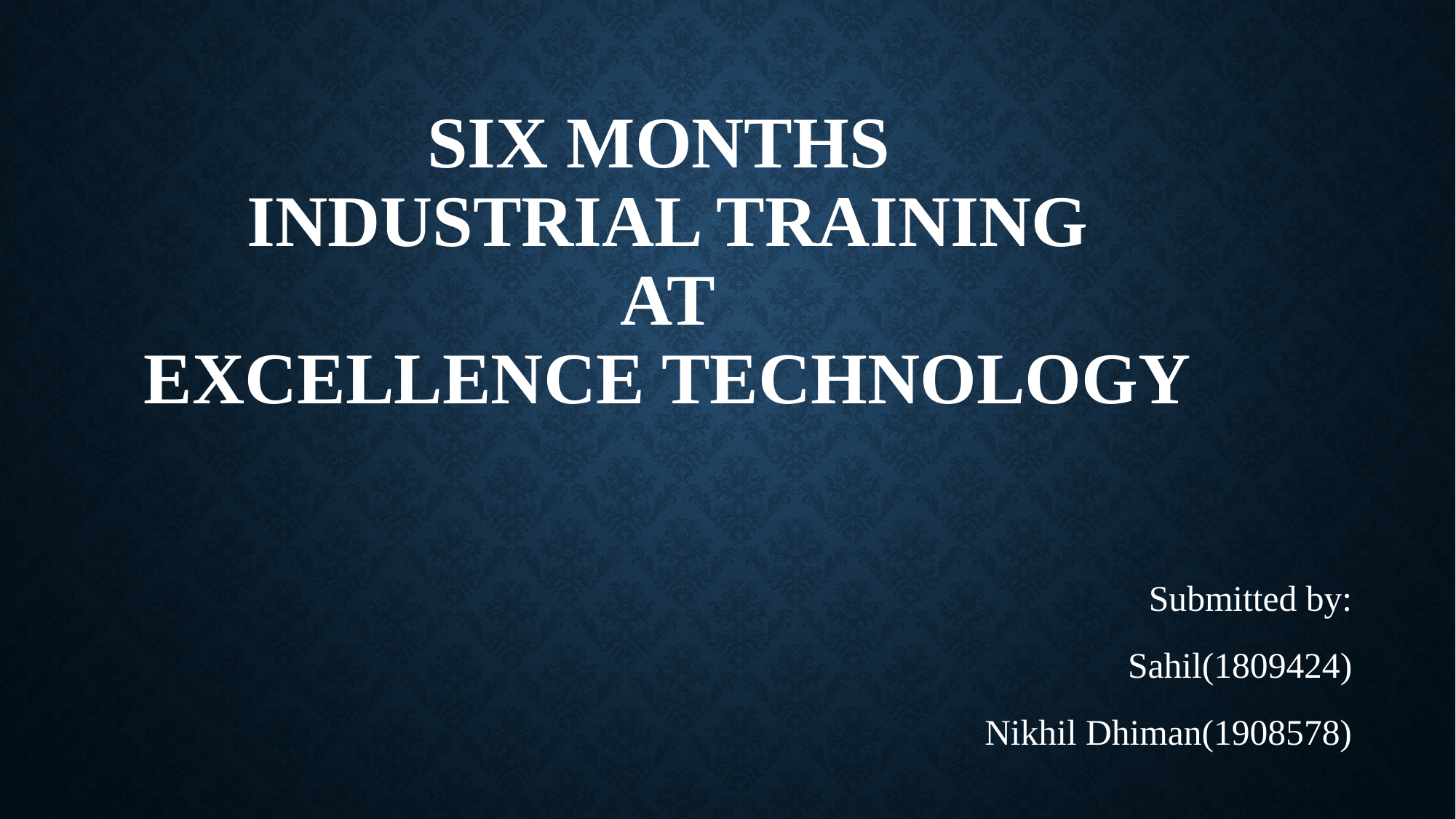

# Six Months INDUSTRIAL TRAINING at EXCELLENCE TECHNOLOGY
Submitted by:
Sahil(1809424)
Nikhil Dhiman(1908578)